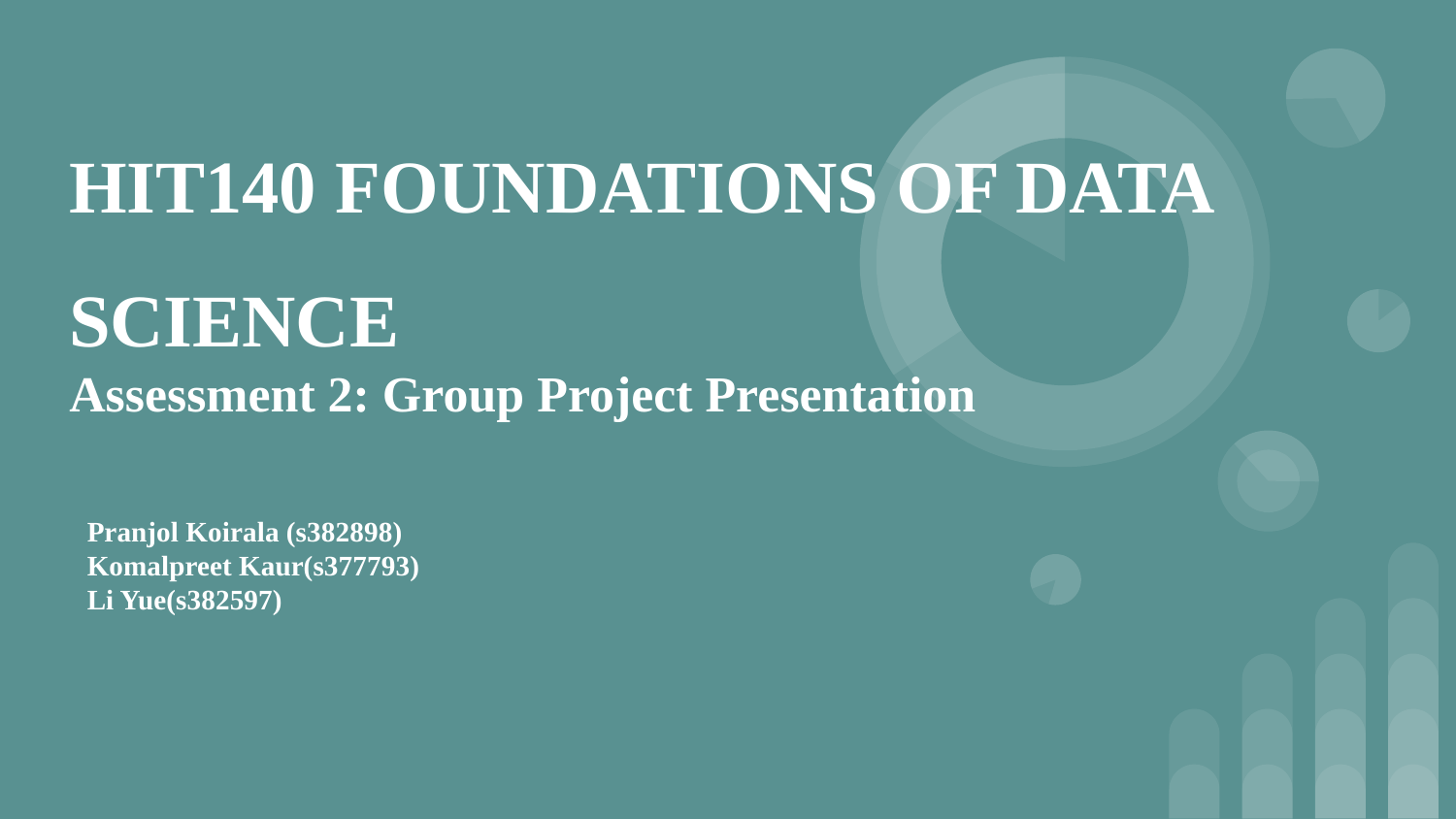

# HIT140 FOUNDATIONS OF DATA SCIENCE
Assessment 2: Group Project Presentation
Pranjol Koirala (s382898)
Komalpreet Kaur(s377793)
Li Yue(s382597)